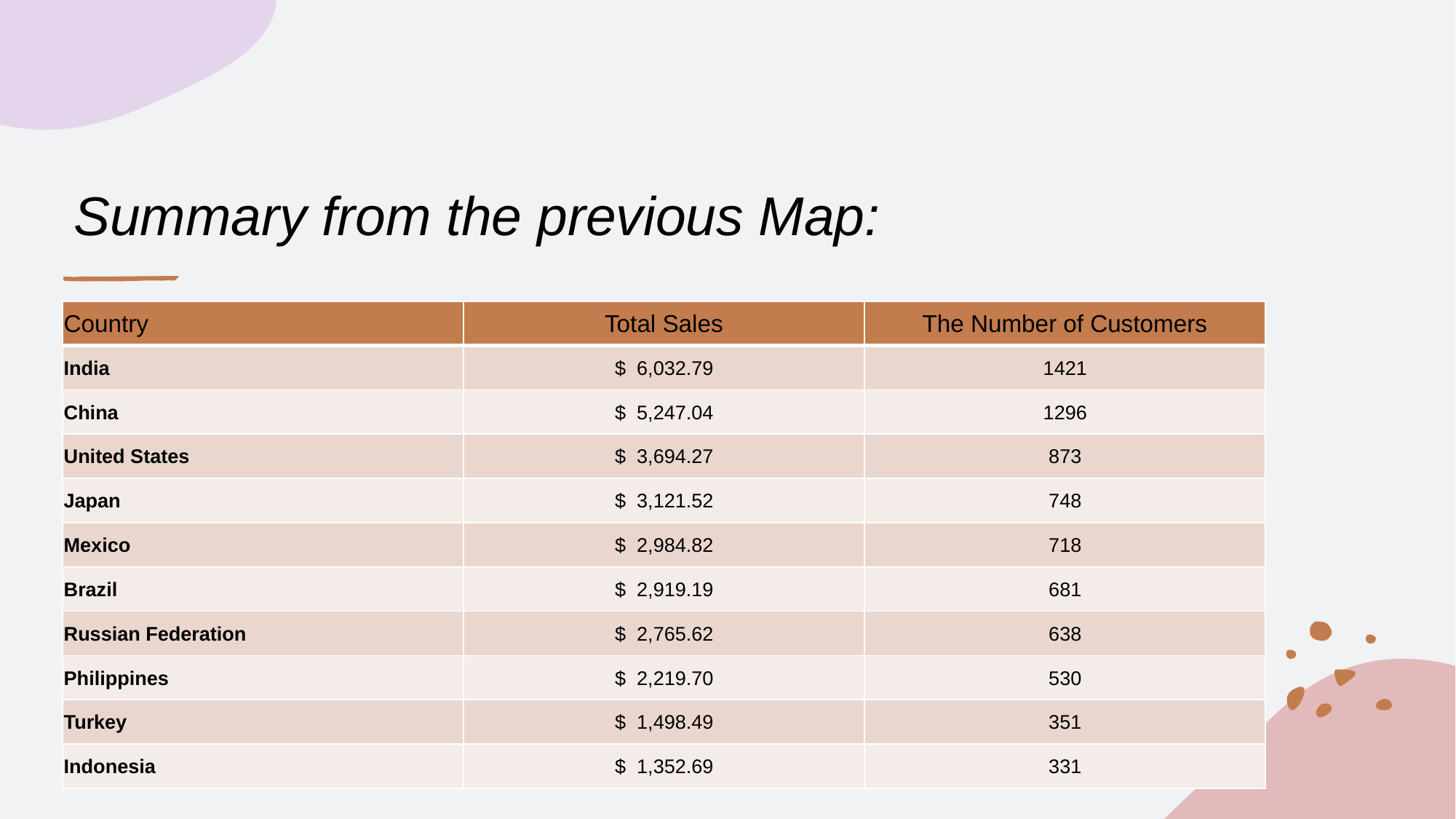

# Summary from the previous Map:
| Country | Total Sales | The Number of Customers |
| --- | --- | --- |
| India | $ 6,032.79 | 1421 |
| China | $ 5,247.04 | 1296 |
| United States | $ 3,694.27 | 873 |
| Japan | $ 3,121.52 | 748 |
| Mexico | $ 2,984.82 | 718 |
| Brazil | $ 2,919.19 | 681 |
| Russian Federation | $ 2,765.62 | 638 |
| Philippines | $ 2,219.70 | 530 |
| Turkey | $ 1,498.49 | 351 |
| Indonesia | $ 1,352.69 | 331 |